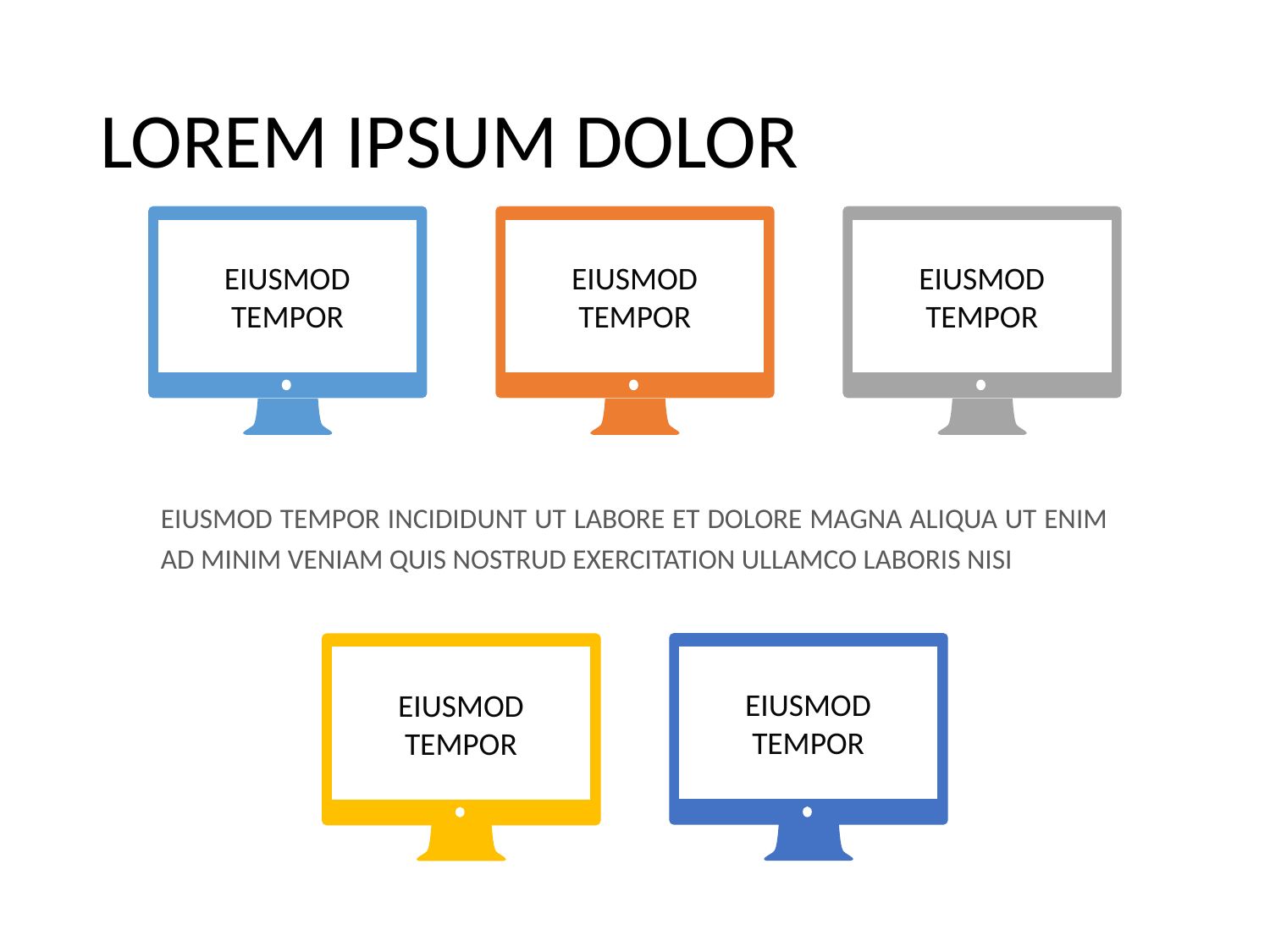

# LOREM IPSUM DOLOR

EIUSMOD TEMPOR
EIUSMOD TEMPOR
EIUSMOD TEMPOR

EIUSMOD TEMPOR INCIDIDUNT UT LABORE ET DOLORE MAGNA ALIQUA UT ENIM AD MINIM VENIAM QUIS NOSTRUD EXERCITATION ULLAMCO LABORIS NISI

EIUSMOD TEMPOR
EIUSMOD TEMPOR